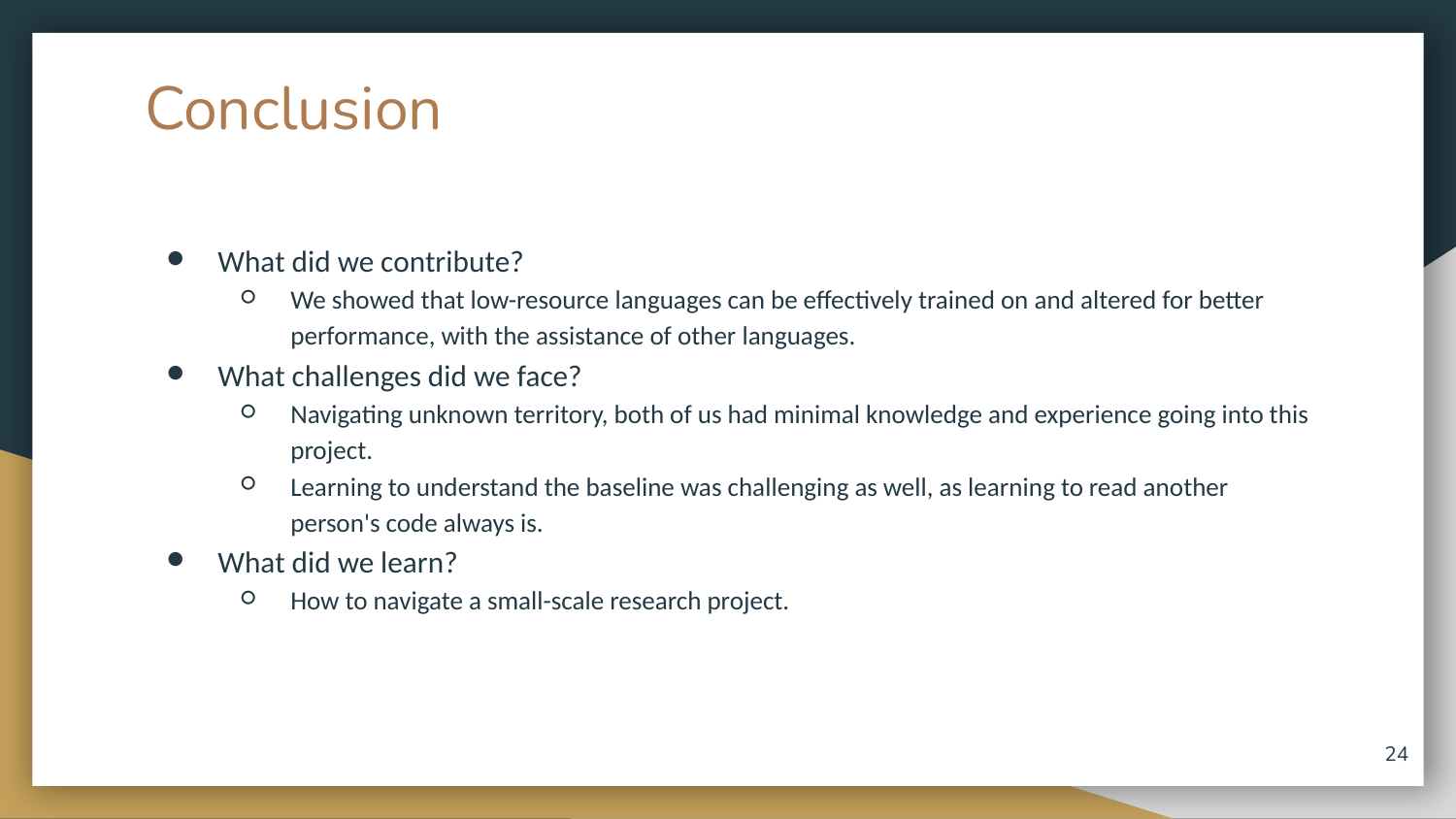

# Conclusion
What did we contribute?
We showed that low-resource languages can be effectively trained on and altered for better performance, with the assistance of other languages.
What challenges did we face?
Navigating unknown territory, both of us had minimal knowledge and experience going into this project.
Learning to understand the baseline was challenging as well, as learning to read another person's code always is.
What did we learn?
How to navigate a small-scale research project.
24